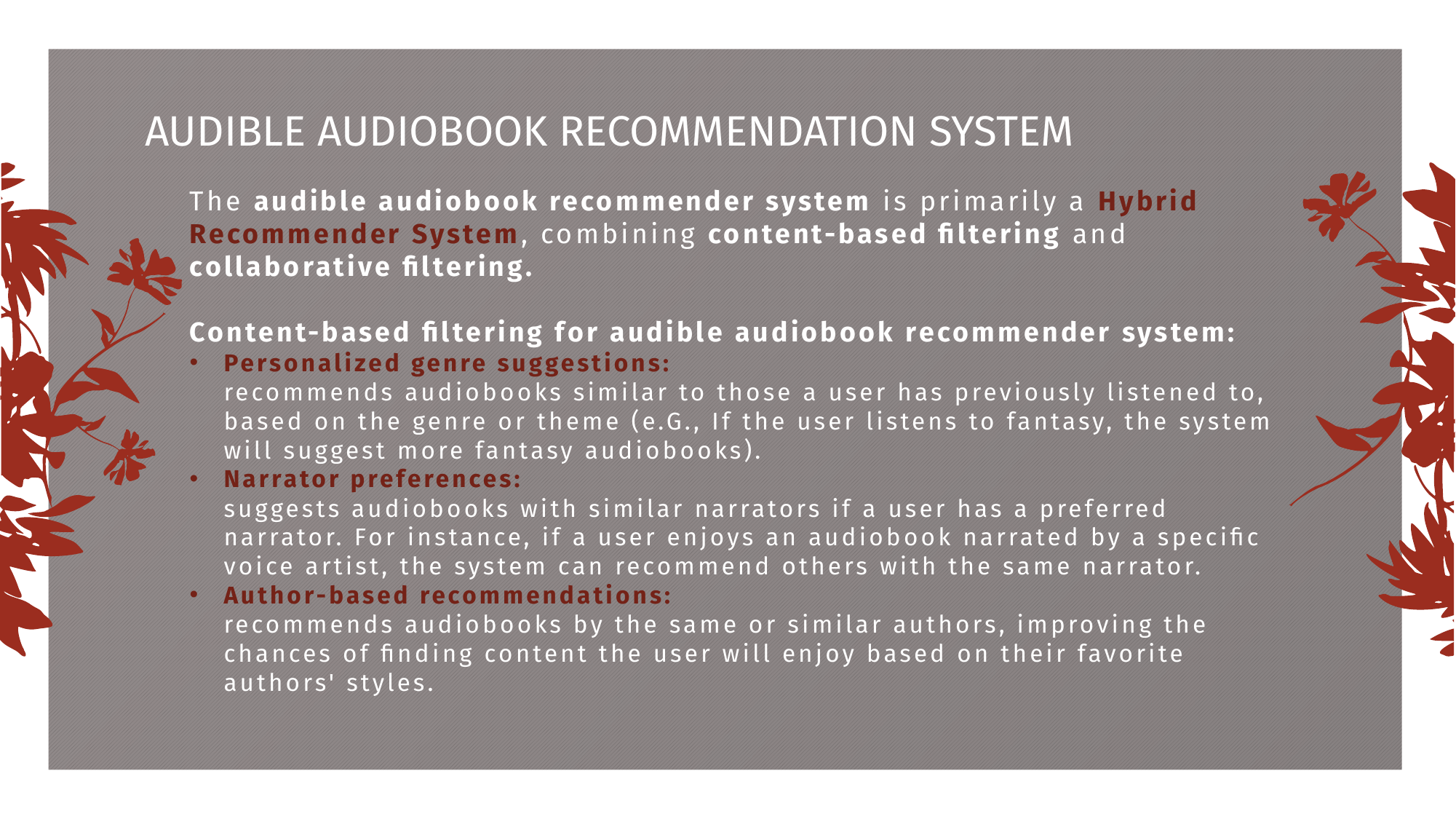

# AUDIBLE AUDIOBOOK RECOMMENDATION SYSTEM
The audible audiobook recommender system is primarily a Hybrid Recommender System, combining content-based filtering and collaborative filtering.

Content-based filtering for audible audiobook recommender system:
Personalized genre suggestions:
recommends audiobooks similar to those a user has previously listened to, based on the genre or theme (e.G., If the user listens to fantasy, the system will suggest more fantasy audiobooks).
Narrator preferences:
suggests audiobooks with similar narrators if a user has a preferred narrator. For instance, if a user enjoys an audiobook narrated by a specific voice artist, the system can recommend others with the same narrator.
Author-based recommendations:
recommends audiobooks by the same or similar authors, improving the chances of finding content the user will enjoy based on their favorite authors' styles.